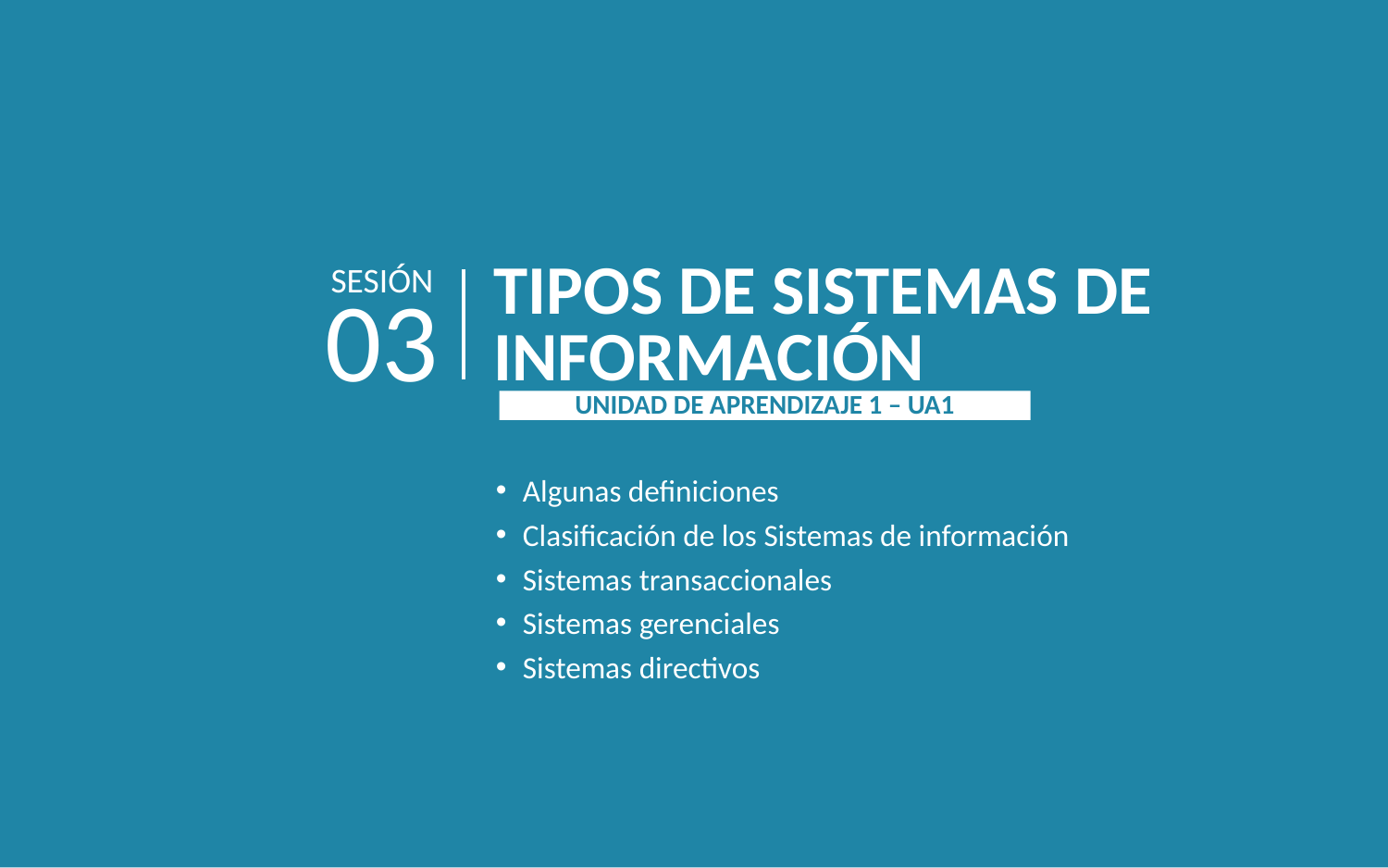

SESIÓN
TIPOS DE SISTEMAS DE INFORMACIÓN
03
UNIDAD DE APRENDIZAJE 1 – UA1
Algunas definiciones
Clasificación de los Sistemas de información
Sistemas transaccionales
Sistemas gerenciales
Sistemas directivos